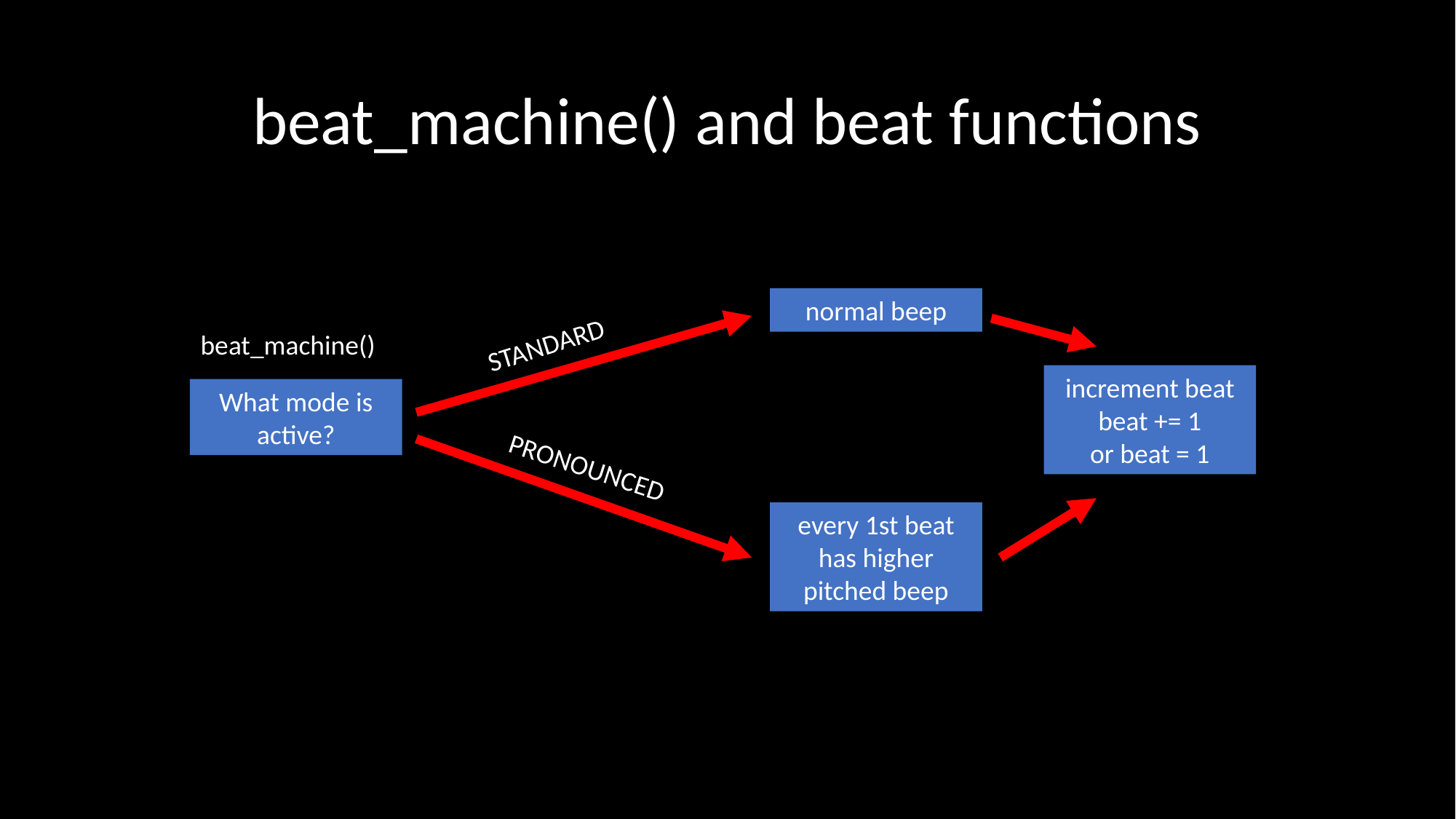

# beat_machine() and beat functions
normal beep
STANDARD
beat_machine()
What mode is active?
increment beat
beat += 1
or beat = 1
PRONOUNCED
every 1st beat has higher pitched beep